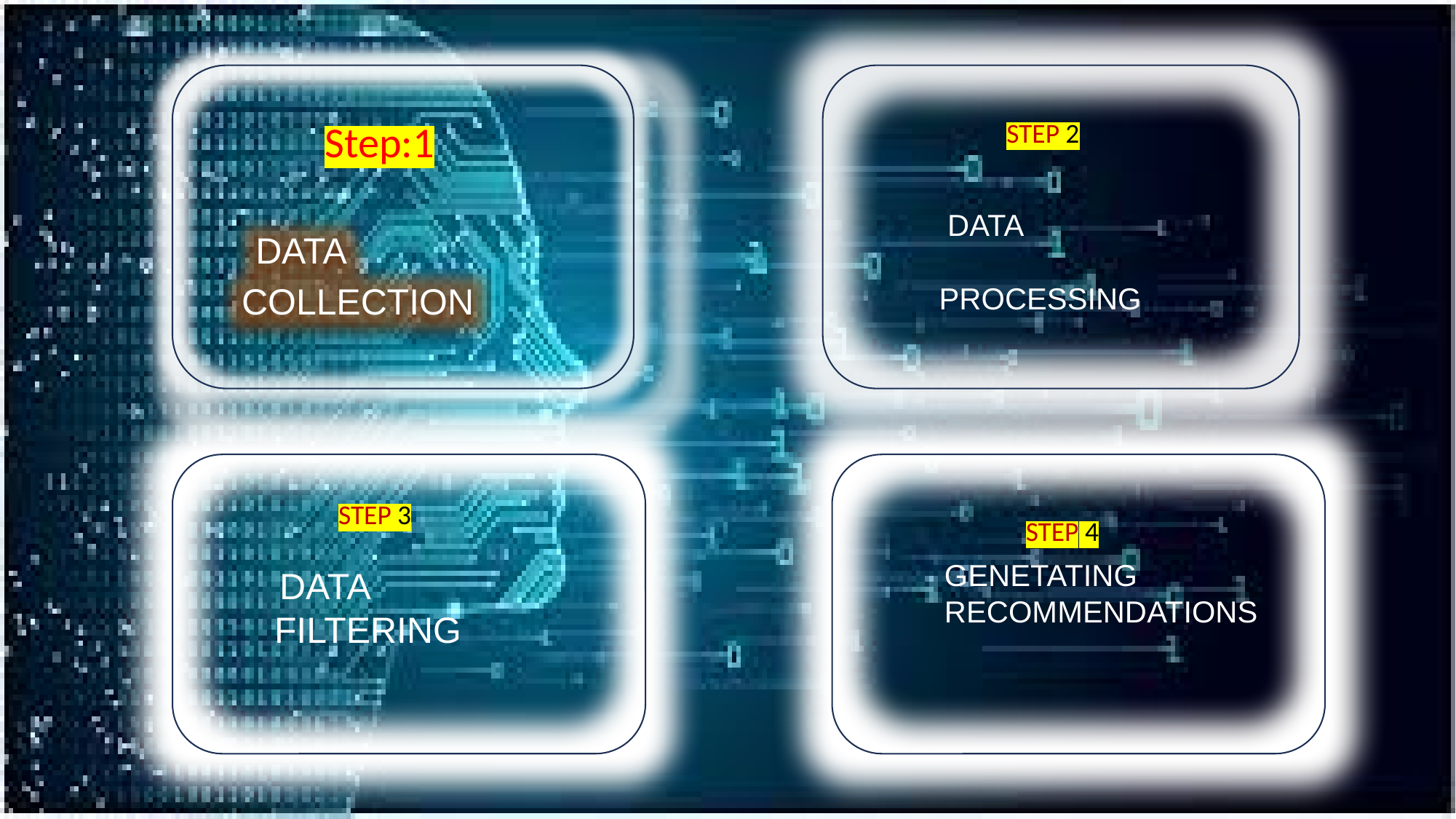

Step:1
STEP 2
 DATA
 COLLECTION

 DATA
 PROCESSING

STEP 3

STEP 4

 GENETATING
 RECOMMENDATIONS
  DATA
 FILTERING